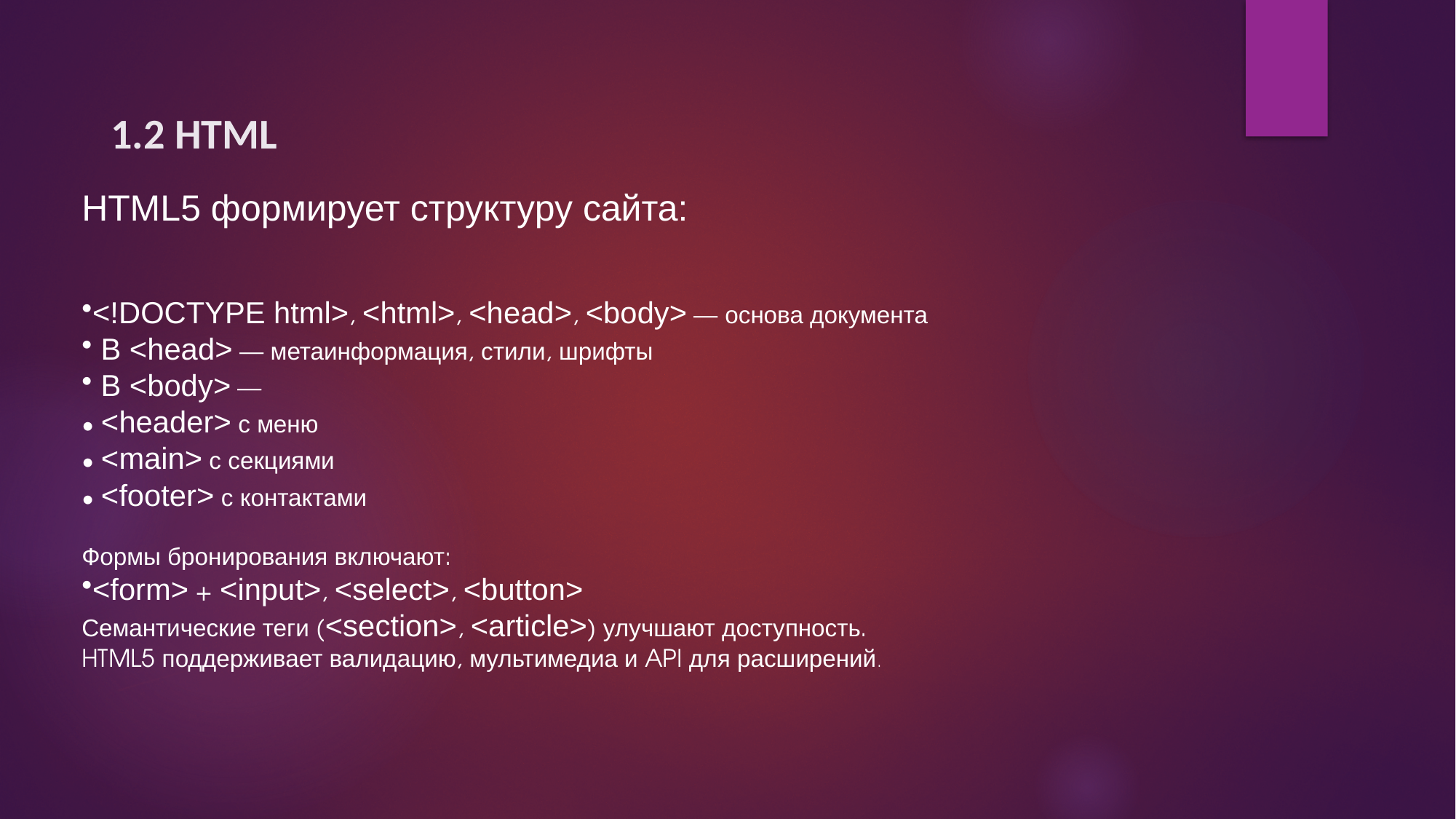

# 1.2 HTML
HTML5 формирует структуру сайта:

<!DOCTYPE html>, <html>, <head>, <body> — основа документа
 В <head> — метаинформация, стили, шрифты
 В <body> —
• <header> с меню
• <main> с секциями
• <footer> с контактами
Формы бронирования включают:
<form> + <input>, <select>, <button>
Семантические теги (<section>, <article>) улучшают доступность.
HTML5 поддерживает валидацию, мультимедиа и API для расширений.